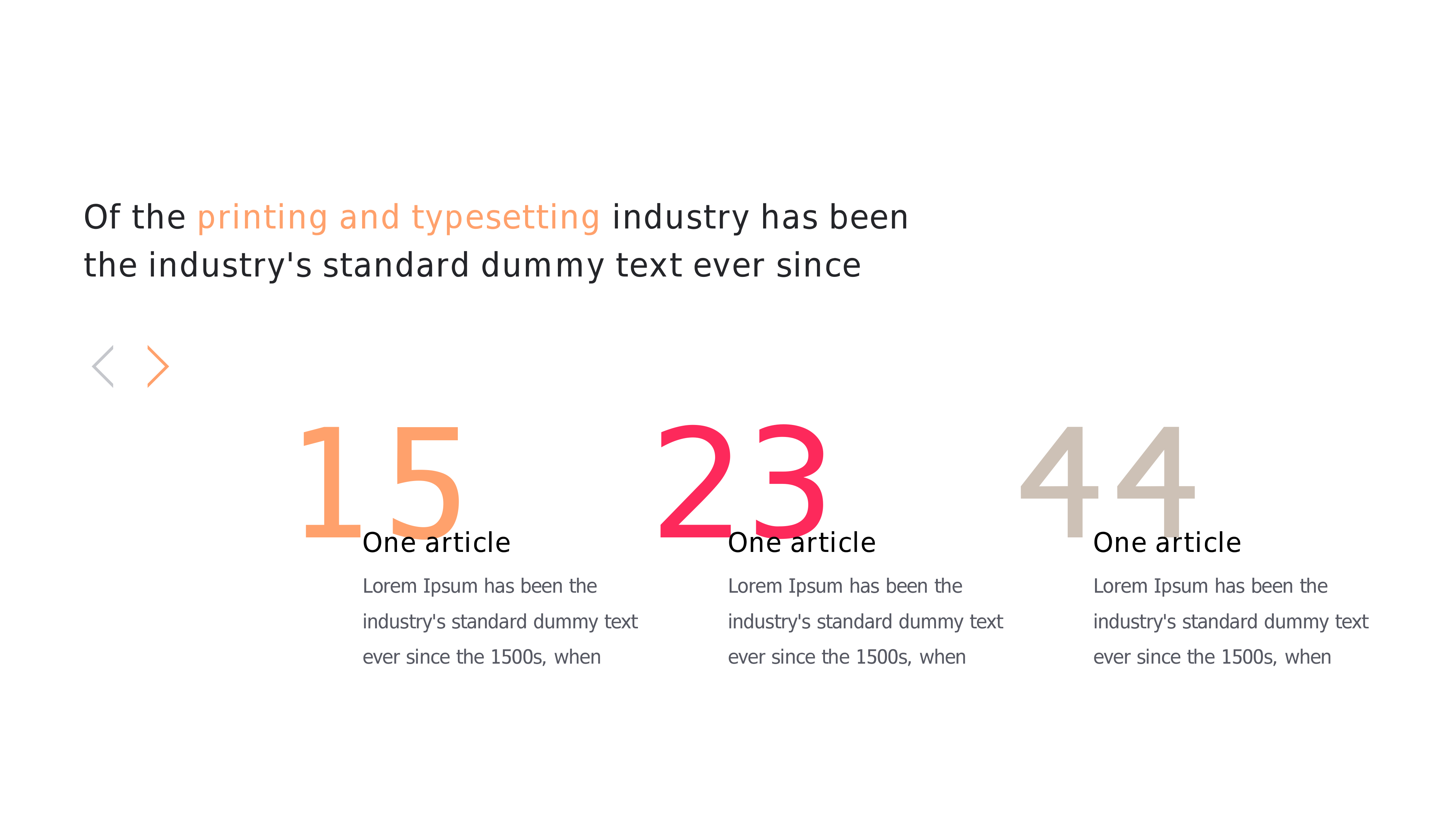

Of the printing and typesetting industry has been the industry's standard dummy text ever since

15
One article
Lorem Ipsum has been the industry's standard dummy text ever since the 1500s, when
23
One article
Lorem Ipsum has been the industry's standard dummy text ever since the 1500s, when
44
One article
Lorem Ipsum has been the industry's standard dummy text ever since the 1500s, when